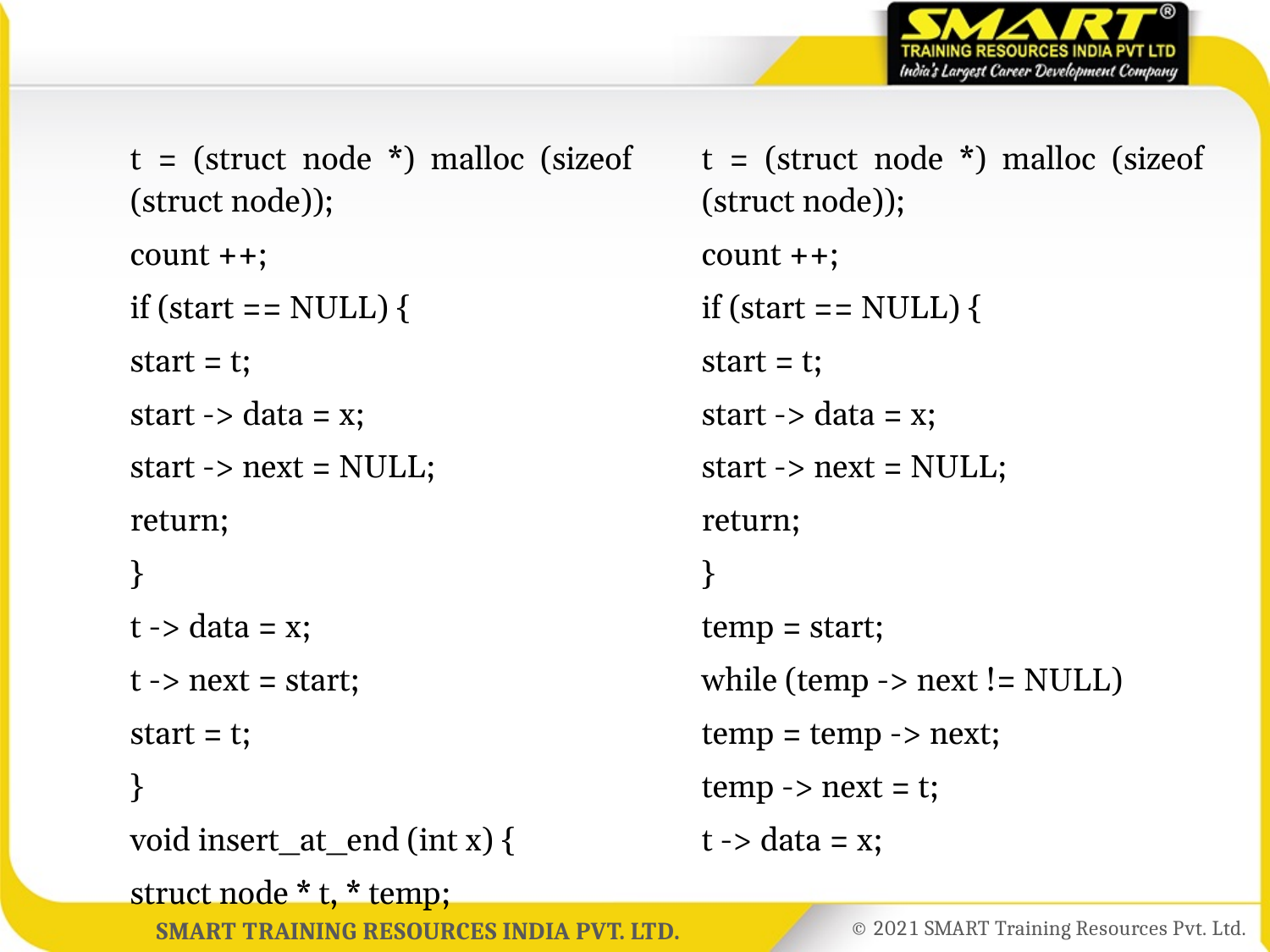

t = (struct node *) malloc (sizeof (struct node));
	count ++;
	if (start == NULL) {
	start = t;
	start -> data = x;
	start -> next = NULL;
	return;
	}
	t -> data = x;
	t -> next = start;
	start = t;
	}
	void insert_at_end (int x) {
	struct node * t, * temp;
	t = (struct node *) malloc (sizeof (struct node));
	count ++;
	if (start == NULL) {
	start = t;
	start -> data = x;
	start -> next = NULL;
	return;
	}
	temp = start;
	while (temp -> next != NULL)
	temp = temp -> next;
	temp -> next = t;
	t -> data = x;